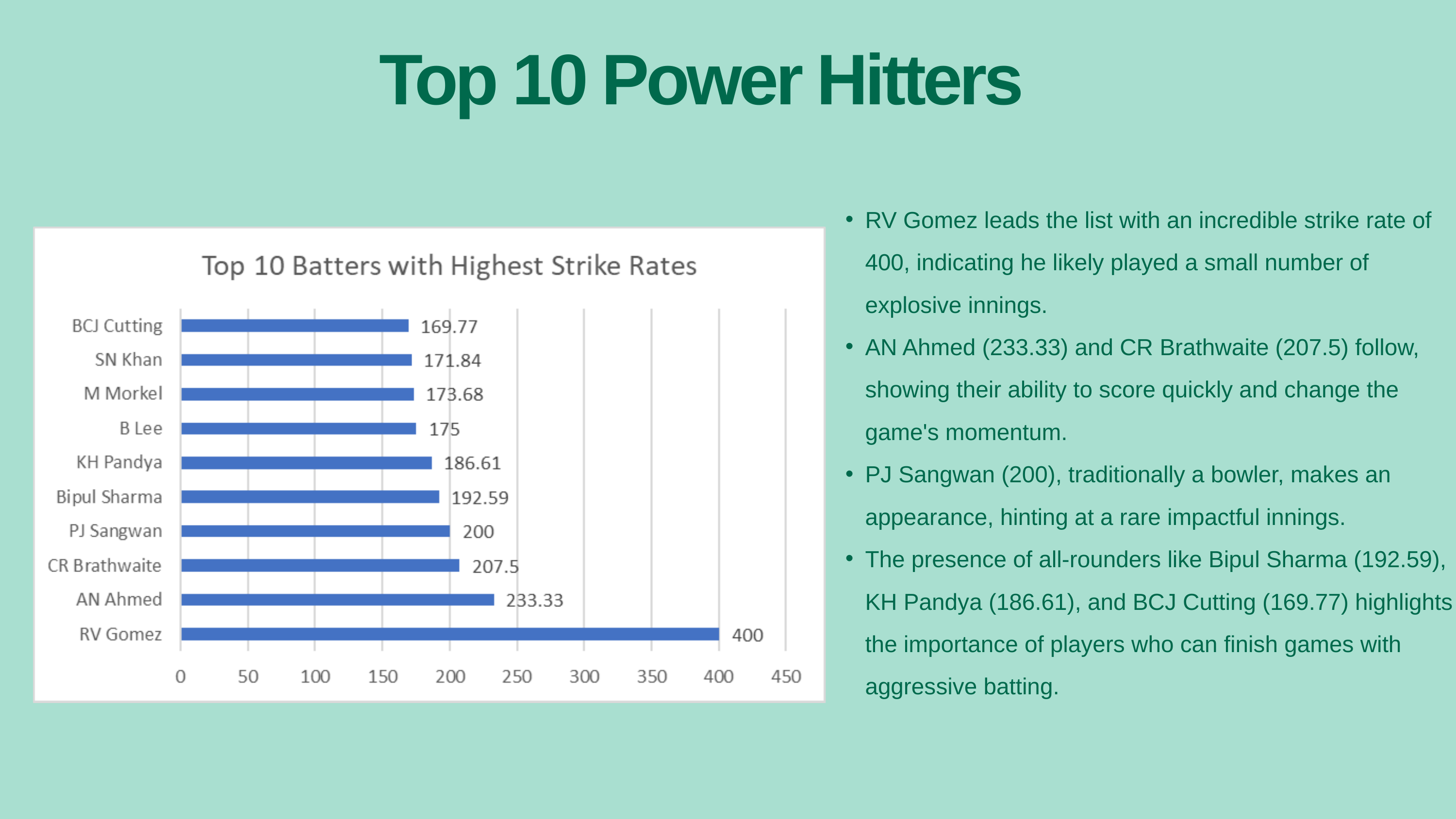

Top 10 Power Hitters
RV Gomez leads the list with an incredible strike rate of 400, indicating he likely played a small number of explosive innings.
AN Ahmed (233.33) and CR Brathwaite (207.5) follow, showing their ability to score quickly and change the game's momentum.
PJ Sangwan (200), traditionally a bowler, makes an appearance, hinting at a rare impactful innings.
The presence of all-rounders like Bipul Sharma (192.59), KH Pandya (186.61), and BCJ Cutting (169.77) highlights the importance of players who can finish games with aggressive batting.